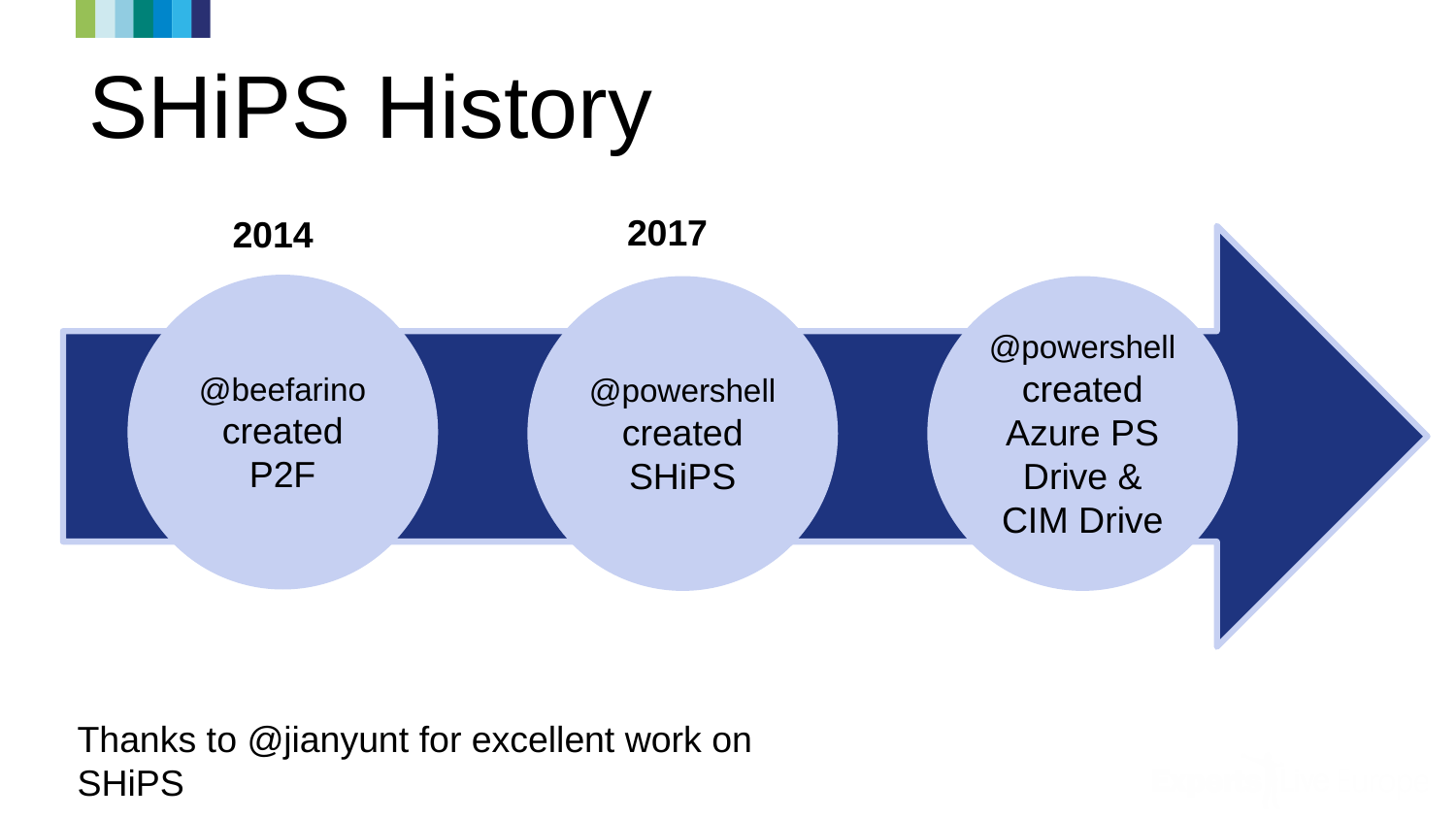

# SHiPS History
2017
2014

@beefarino created P2F
@powershell created SHiPS
@powershell created Azure PS Drive & CIM Drive
Thanks to @jianyunt for excellent work on SHiPS